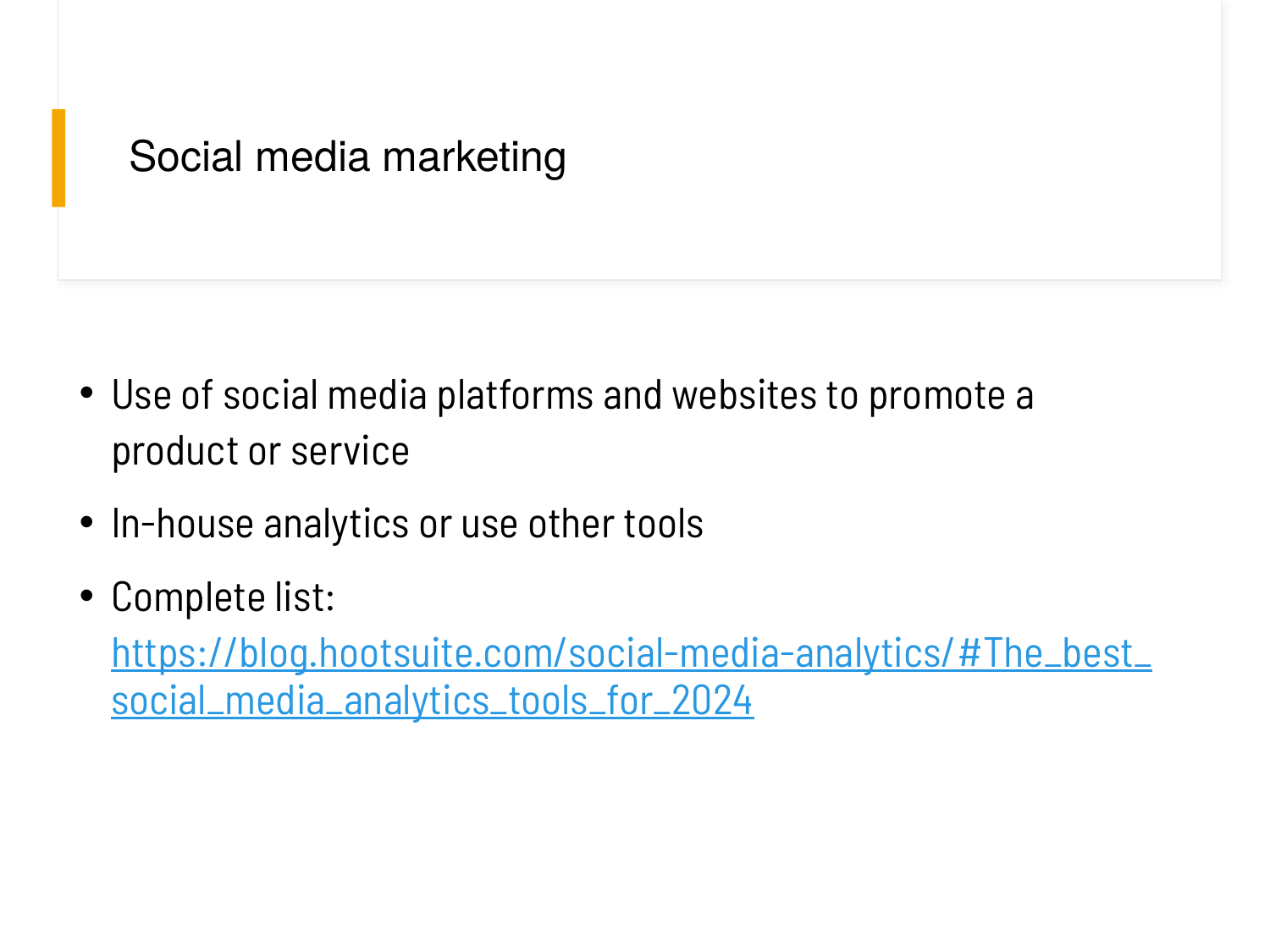

# Social media marketing
Use of social media platforms and websites to promote a product or service
In-house analytics or use other tools
Complete list: https://blog.hootsuite.com/social-media-analytics/#The_best_social_media_analytics_tools_for_2024